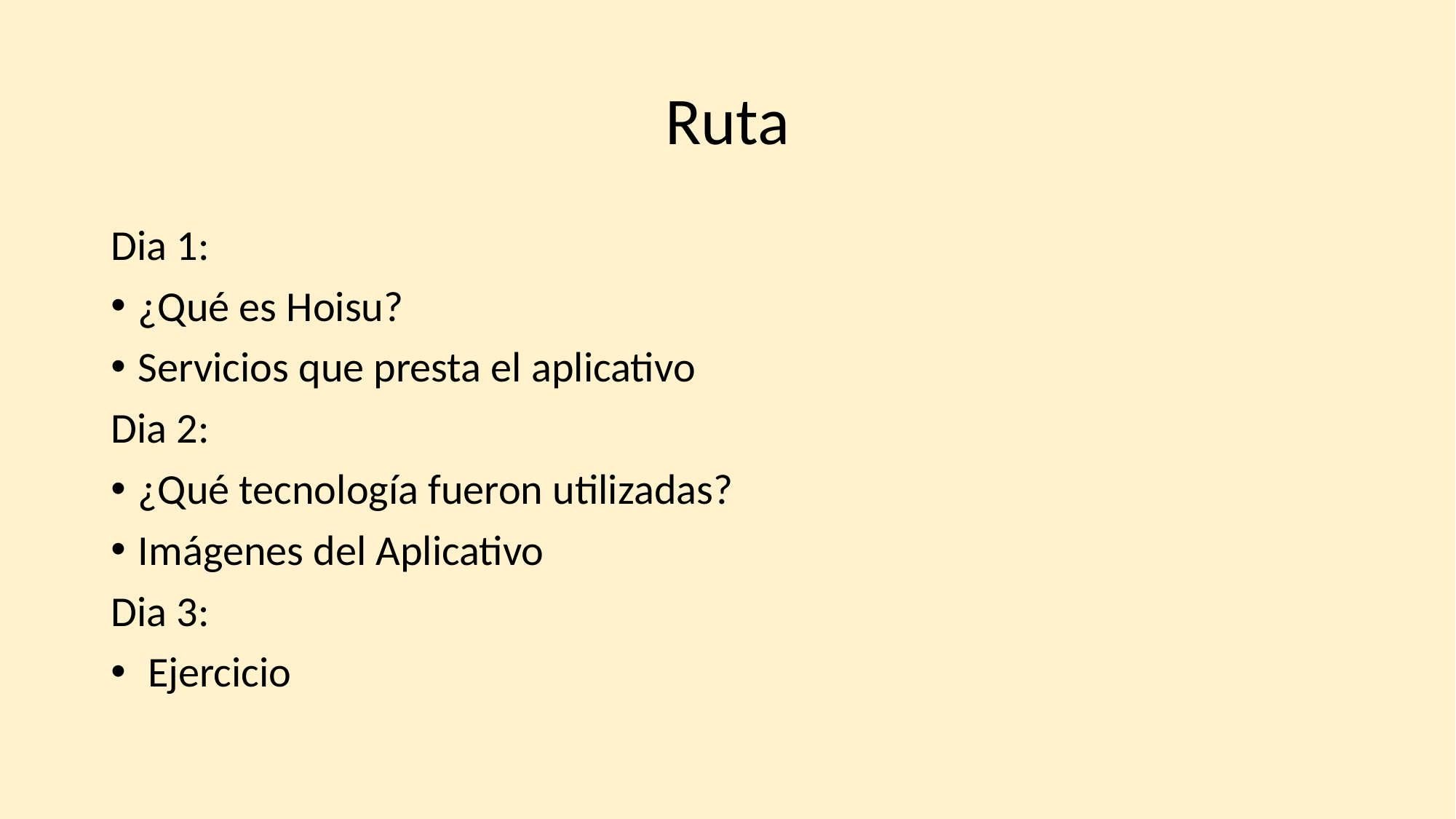

# Ruta
Dia 1:
¿Qué es Hoisu?
Servicios que presta el aplicativo
Dia 2:
¿Qué tecnología fueron utilizadas?
Imágenes del Aplicativo
Dia 3:
 Ejercicio